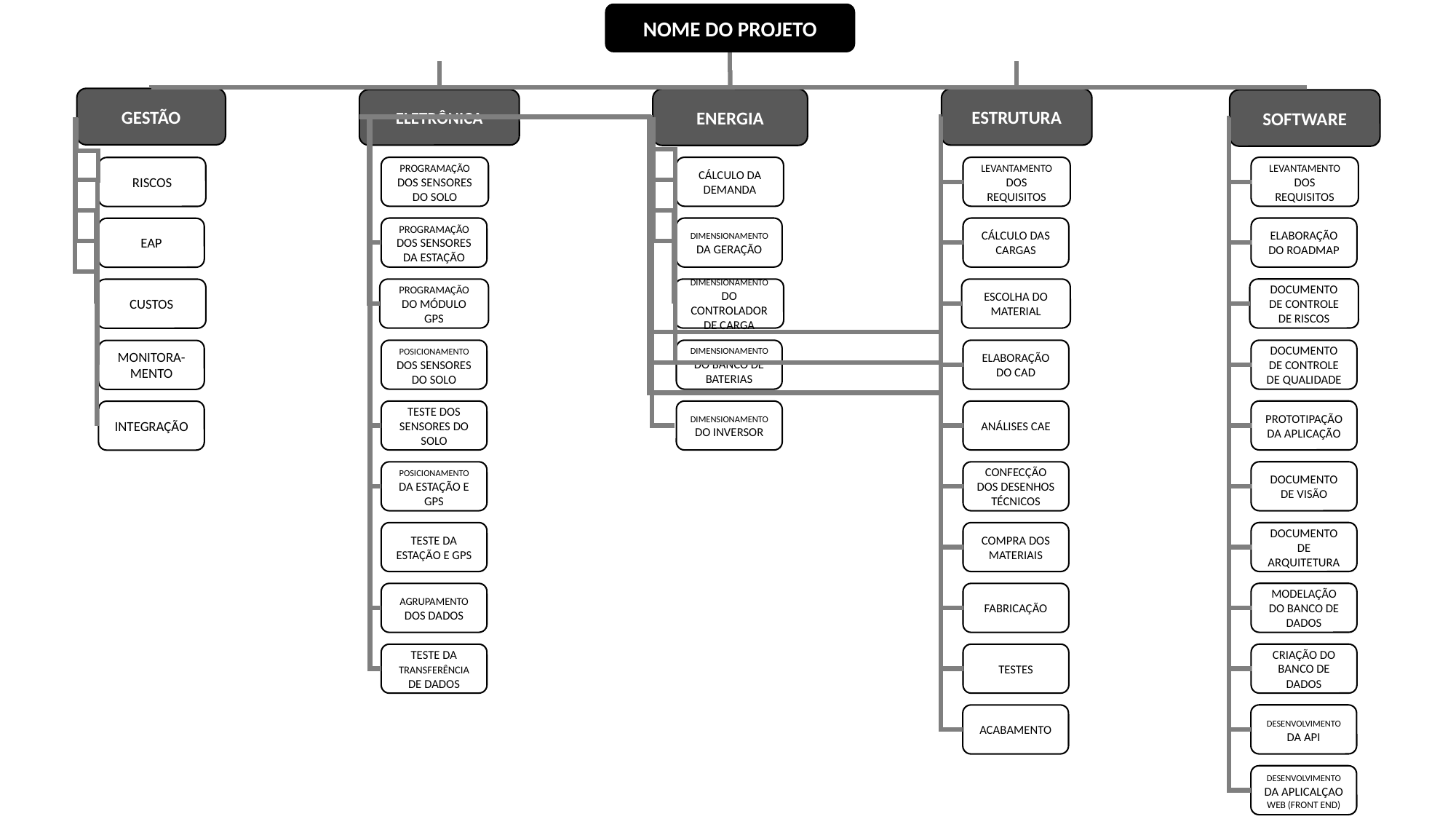

NOME DO PROJETO
GESTÃO
ESTRUTURA
ENERGIA
ELETRÔNICA
SOFTWARE
LEVANTAMENTO DOS REQUISITOS
PROGRAMAÇÃO DOS SENSORES DO SOLO
LEVANTAMENTO DOS REQUISITOS
CÁLCULO DA DEMANDA
RISCOS
ELABORAÇÃO DO ROADMAP
PROGRAMAÇÃO DOS SENSORES DA ESTAÇÃO
CÁLCULO DAS CARGAS
DIMENSIONAMENTO DA GERAÇÃO
EAP
DOCUMENTO DE CONTROLE DE RISCOS
PROGRAMAÇÃO DO MÓDULO GPS
ESCOLHA DO MATERIAL
DIMENSIONAMENTO DO CONTROLADOR DE CARGA
CUSTOS
DOCUMENTO DE CONTROLE DE QUALIDADE
POSICIONAMENTO DOS SENSORES DO SOLO
ELABORAÇÃO DO CAD
DIMENSIONAMENTO DO BANCO DE BATERIAS
MONITORA-MENTO
PROTOTIPAÇÃO DA APLICAÇÃO
TESTE DOS SENSORES DO SOLO
ANÁLISES CAE
DIMENSIONAMENTO DO INVERSOR
INTEGRAÇÃO
DOCUMENTO DE VISÃO
POSICIONAMENTO DA ESTAÇÃO E GPS
CONFECÇÃO DOS DESENHOS TÉCNICOS
DOCUMENTO DE ARQUITETURA
TESTE DA ESTAÇÃO E GPS
COMPRA DOS MATERIAIS
MODELAÇÃO DO BANCO DE DADOS
AGRUPAMENTO DOS DADOS
FABRICAÇÃO
CRIAÇÃO DO BANCO DE DADOS
TESTE DA TRANSFERÊNCIA DE DADOS
TESTES
DESENVOLVIMENTO DA API
ACABAMENTO
DESENVOLVIMENTO DA APLICALÇAO WEB (FRONT END)